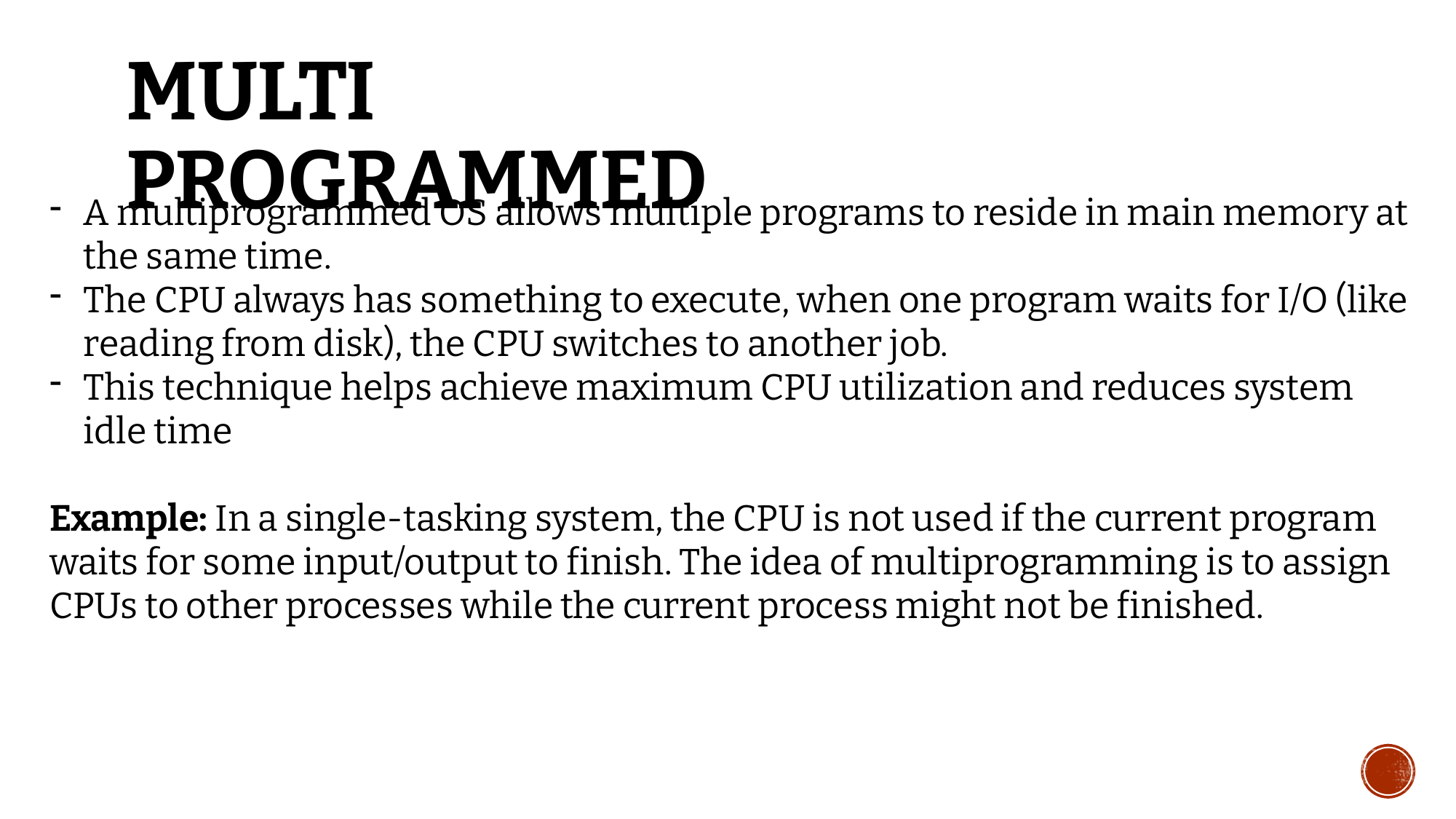

Multi programmed
A multiprogrammed OS allows multiple programs to reside in main memory at the same time.
The CPU always has something to execute, when one program waits for I/O (like reading from disk), the CPU switches to another job.
This technique helps achieve maximum CPU utilization and reduces system idle time

Example: In a single-tasking system, the CPU is not used if the current program waits for some input/output to finish. The idea of multiprogramming is to assign CPUs to other processes while the current process might not be finished.